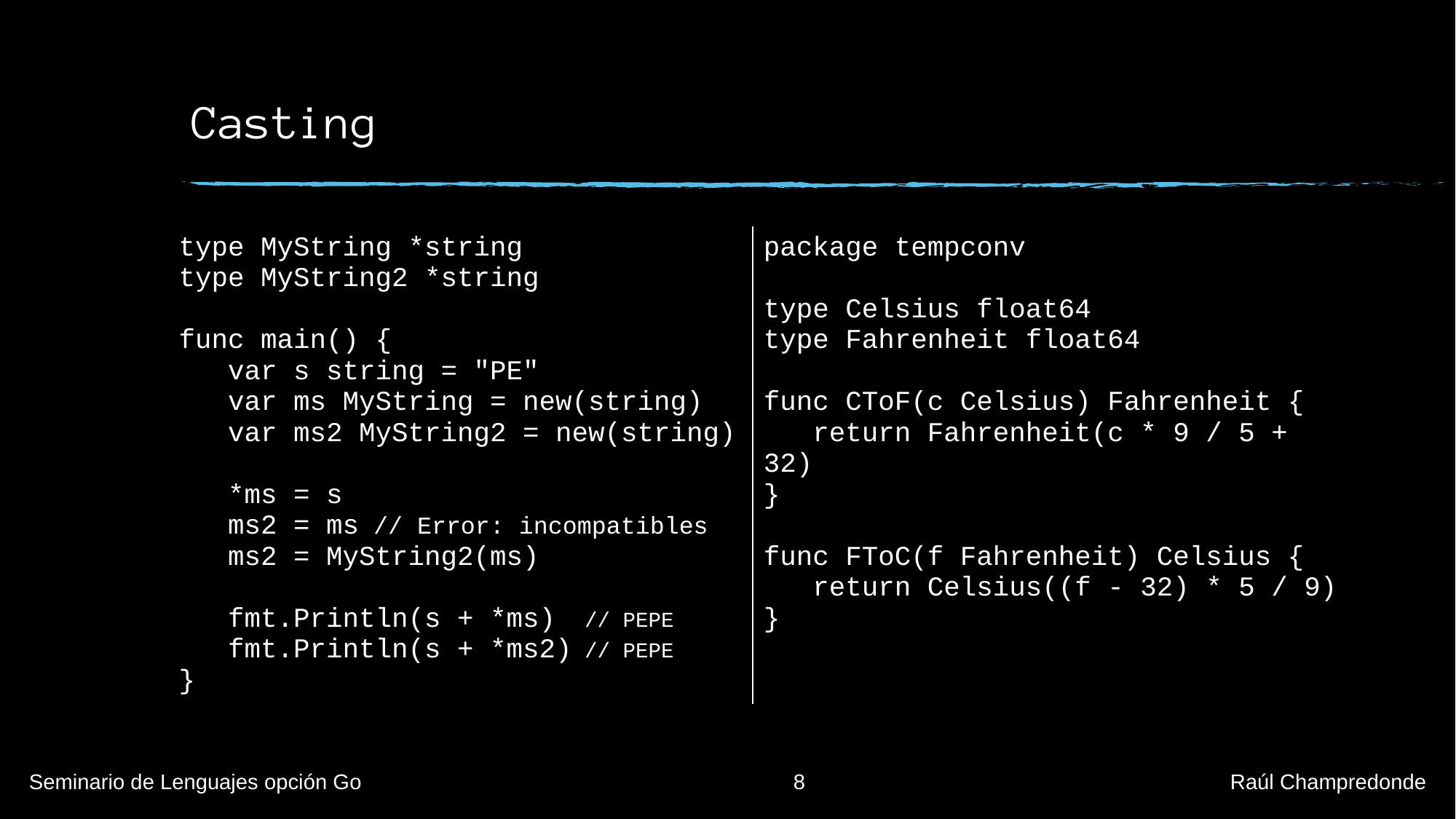

# Casting
| type MyString \*string type MyString2 \*string func main() {   var s string = "PE"   var ms MyString = new(string)   var ms2 MyString2 = new(string)   \*ms = s   ms2 = ms // Error: incompatibles ms2 = MyString2(ms)   fmt.Println(s + \*ms) // PEPE   fmt.Println(s + \*ms2) // PEPE } | package tempconv type Celsius float64 type Fahrenheit float64 func CToF(c Celsius) Fahrenheit {   return Fahrenheit(c \* 9 / 5 + 32) } func FToC(f Fahrenheit) Celsius {   return Celsius((f - 32) \* 5 / 9) } |
| --- | --- |
Seminario de Lenguajes opción Go				8				Raúl Champredonde